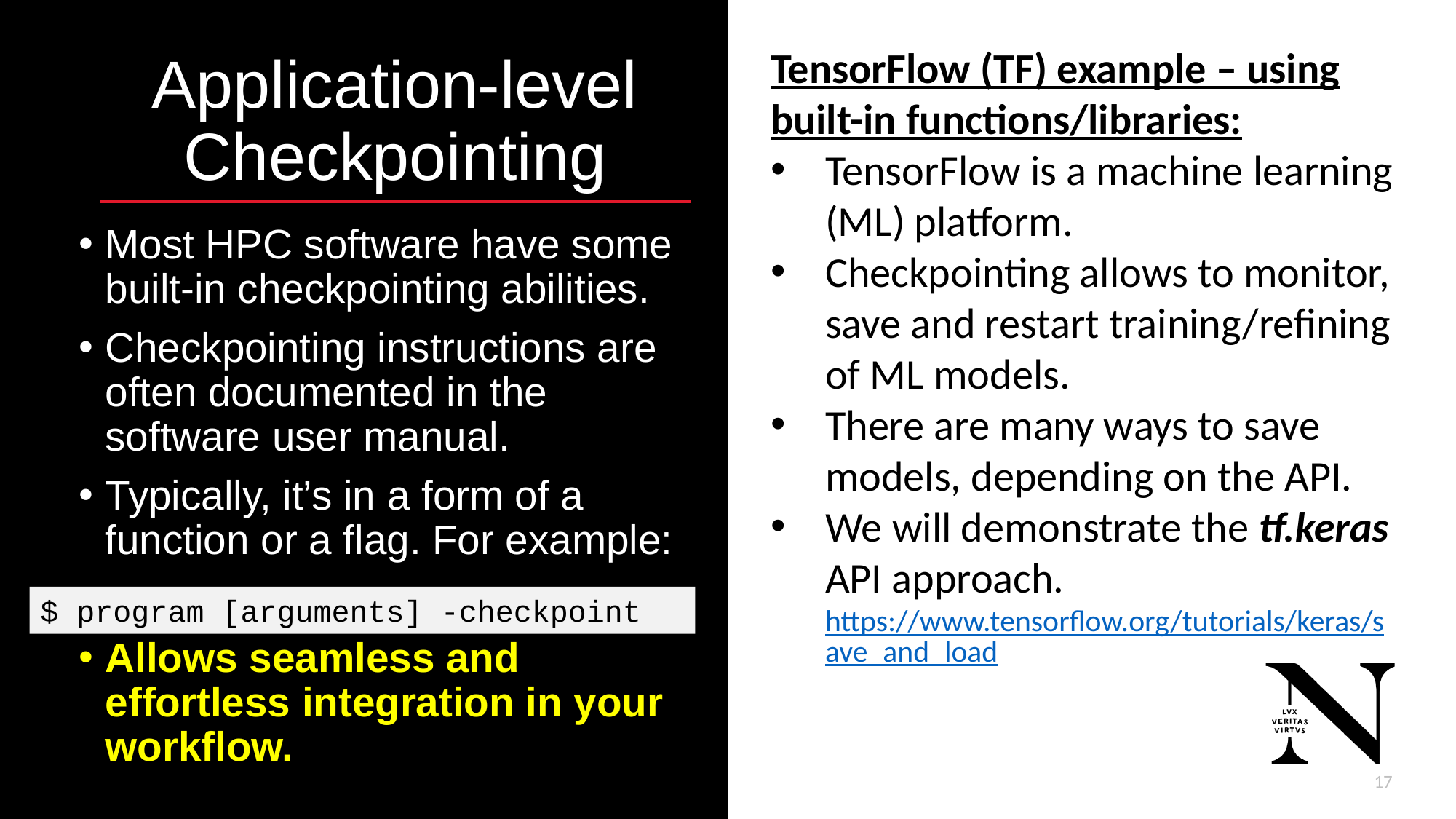

TensorFlow (TF) example – using built-in functions/libraries:
TensorFlow is a machine learning (ML) platform.
Checkpointing allows to monitor, save and restart training/refining of ML models.
There are many ways to save models, depending on the API.
We will demonstrate the tf.keras API approach.
https://www.tensorflow.org/tutorials/keras/save_and_load

# Application-level Checkpointing
Most HPC software have some built-in checkpointing abilities.
Checkpointing instructions are often documented in the software user manual.
Typically, it’s in a form of a function or a flag. For example:

Allows seamless and effortless integration in your workflow.
$ program [arguments] -checkpoint
17